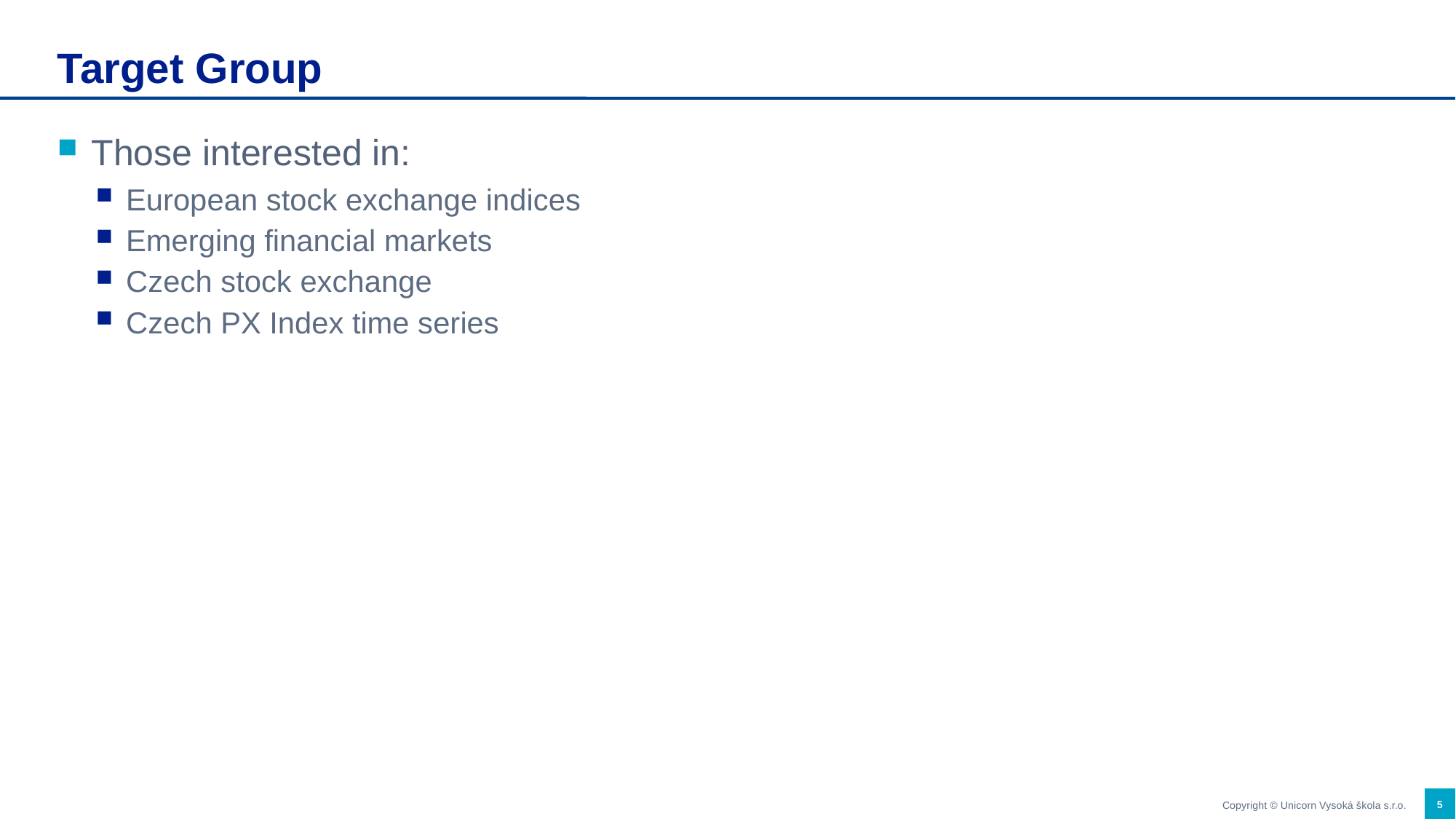

Target Group
Those interested in:
European stock exchange indices
Emerging financial markets
Czech stock exchange
Czech PX Index time series

5
Copyright © Unicorn Vysoká škola s.r.o.